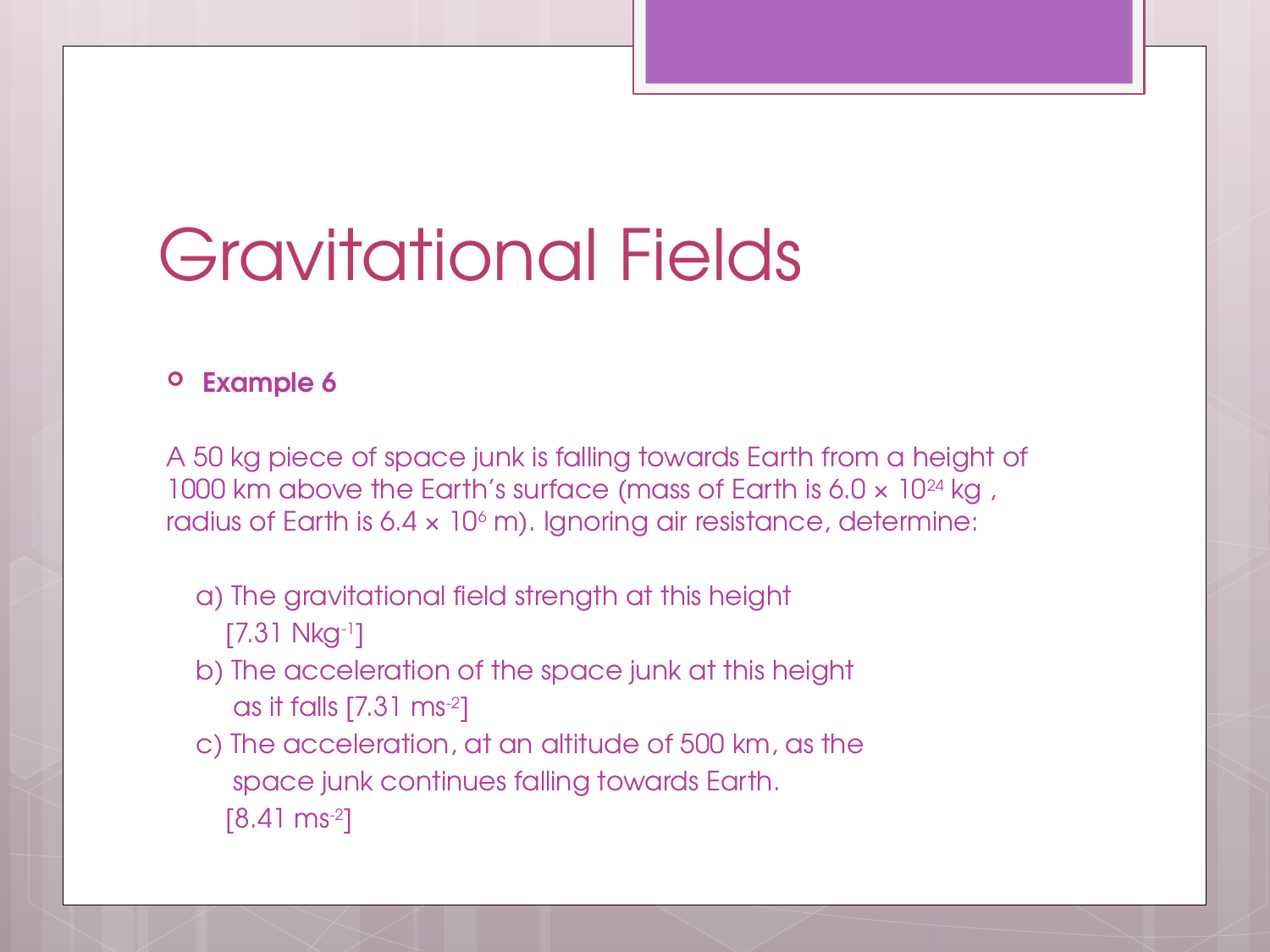

# Gravitational Fields

Example 6

A 50 kg piece of space junk is falling towards Earth from a height of 1000 km above the Earth’s surface (mass of Earth is 6.0 × 1024 kg , radius of Earth is 6.4 × 106 m). Ignoring air resistance, determine:

    a) The gravitational field strength at this height
        [7.31 Nkg-1]
    b) The acceleration of the space junk at this height
         as it falls [7.31 ms-2]
    c) The acceleration, at an altitude of 500 km, as the
         space junk continues falling towards Earth.
        [8.41 ms-2]